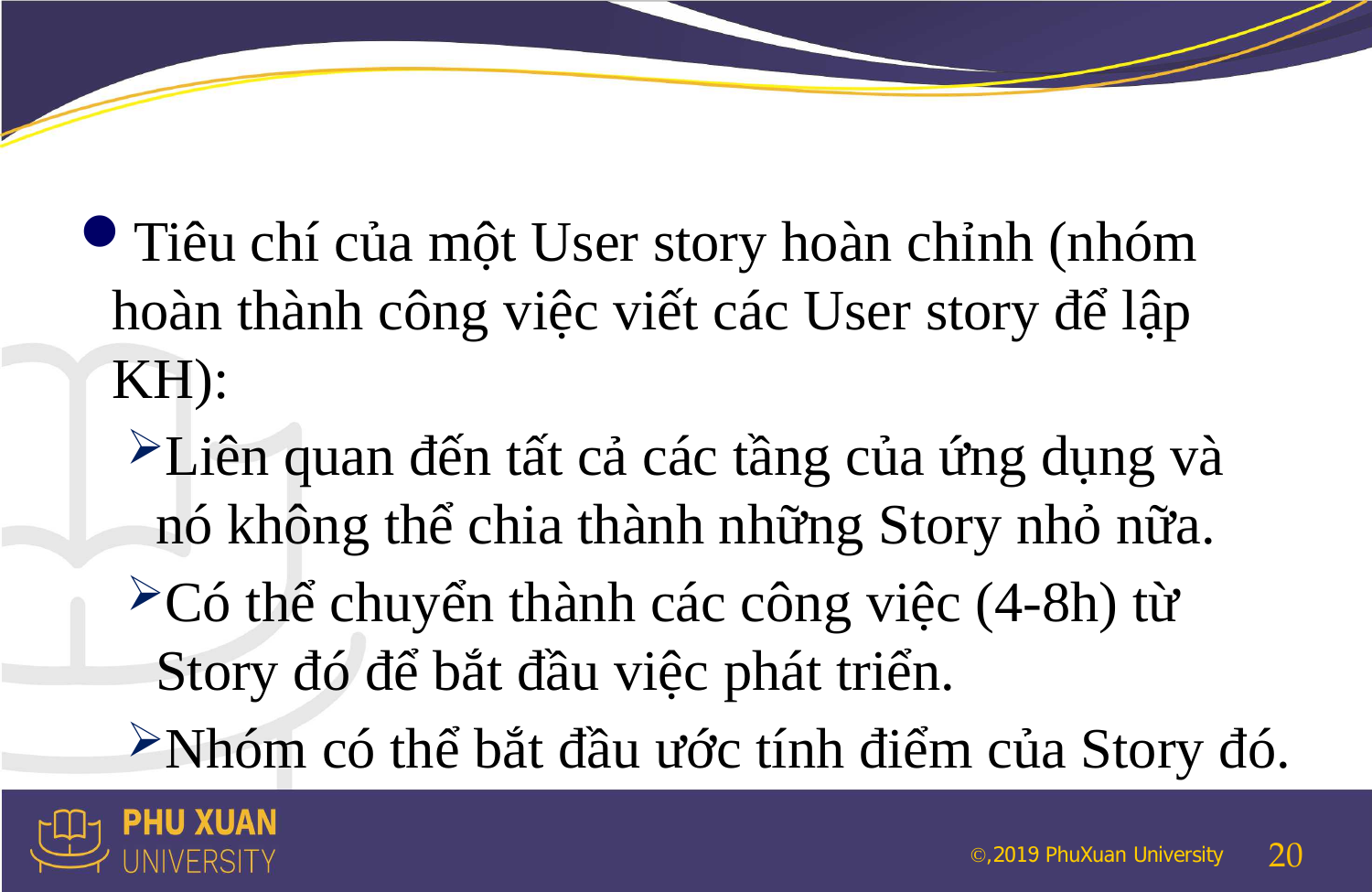

#
Tiêu chí của một User story hoàn chỉnh (nhóm hoàn thành công việc viết các User story để lập KH):
Liên quan đến tất cả các tầng của ứng dụng và nó không thể chia thành những Story nhỏ nữa.
Có thể chuyển thành các công việc (4-8h) từ Story đó để bắt đầu việc phát triển.
Nhóm có thể bắt đầu ước tính điểm của Story đó.

20